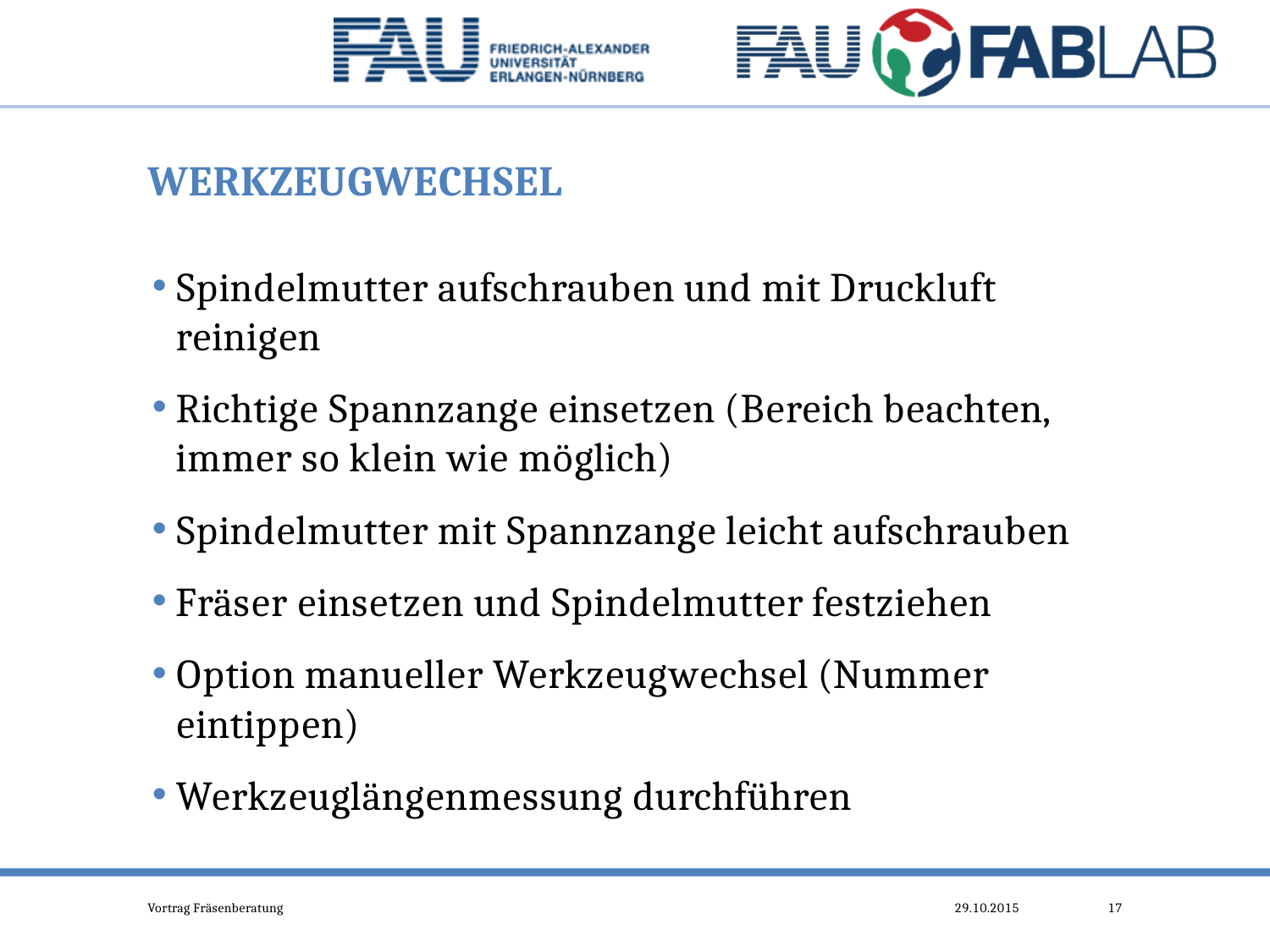

# WErkzeugwechsel
Spindelmutter aufschrauben und mit Druckluft reinigen
Richtige Spannzange einsetzen (Bereich beachten, immer so klein wie möglich)
Spindelmutter mit Spannzange leicht aufschrauben
Fräser einsetzen und Spindelmutter festziehen
Option manueller Werkzeugwechsel (Nummer eintippen)
Werkzeuglängenmessung durchführen

Vortrag Fräsenberatung
29.10.2015
17